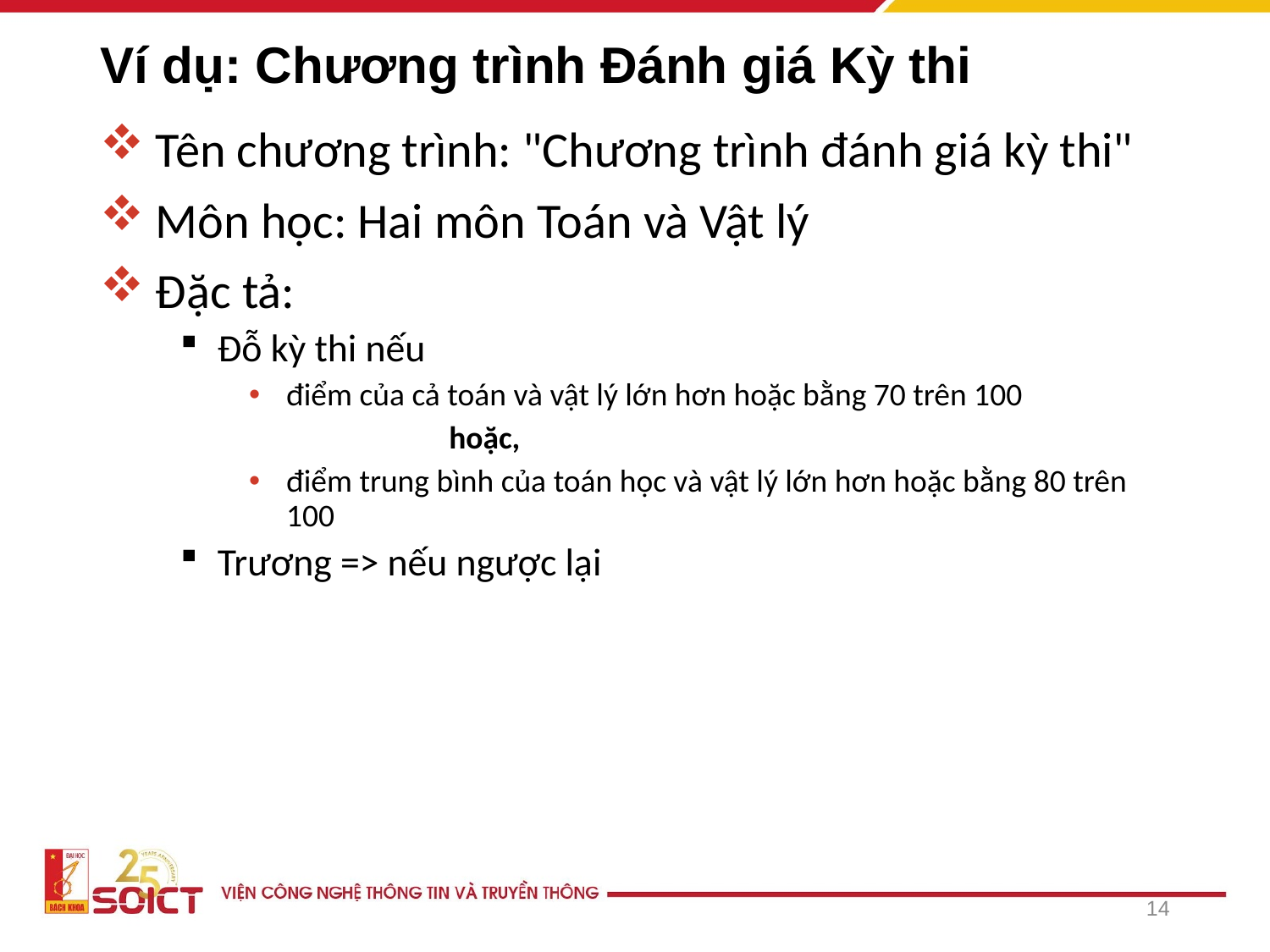

# Ví dụ: Chương trình Đánh giá Kỳ thi
Tên chương trình: "Chương trình đánh giá kỳ thi"
Môn học: Hai môn Toán và Vật lý
Đặc tả:
Đỗ kỳ thi nếu
điểm của cả toán và vật lý lớn hơn hoặc bằng 70 trên 100
		hoặc,
điểm trung bình của toán học và vật lý lớn hơn hoặc bằng 80 trên 100
Trương => nếu ngược lại
14